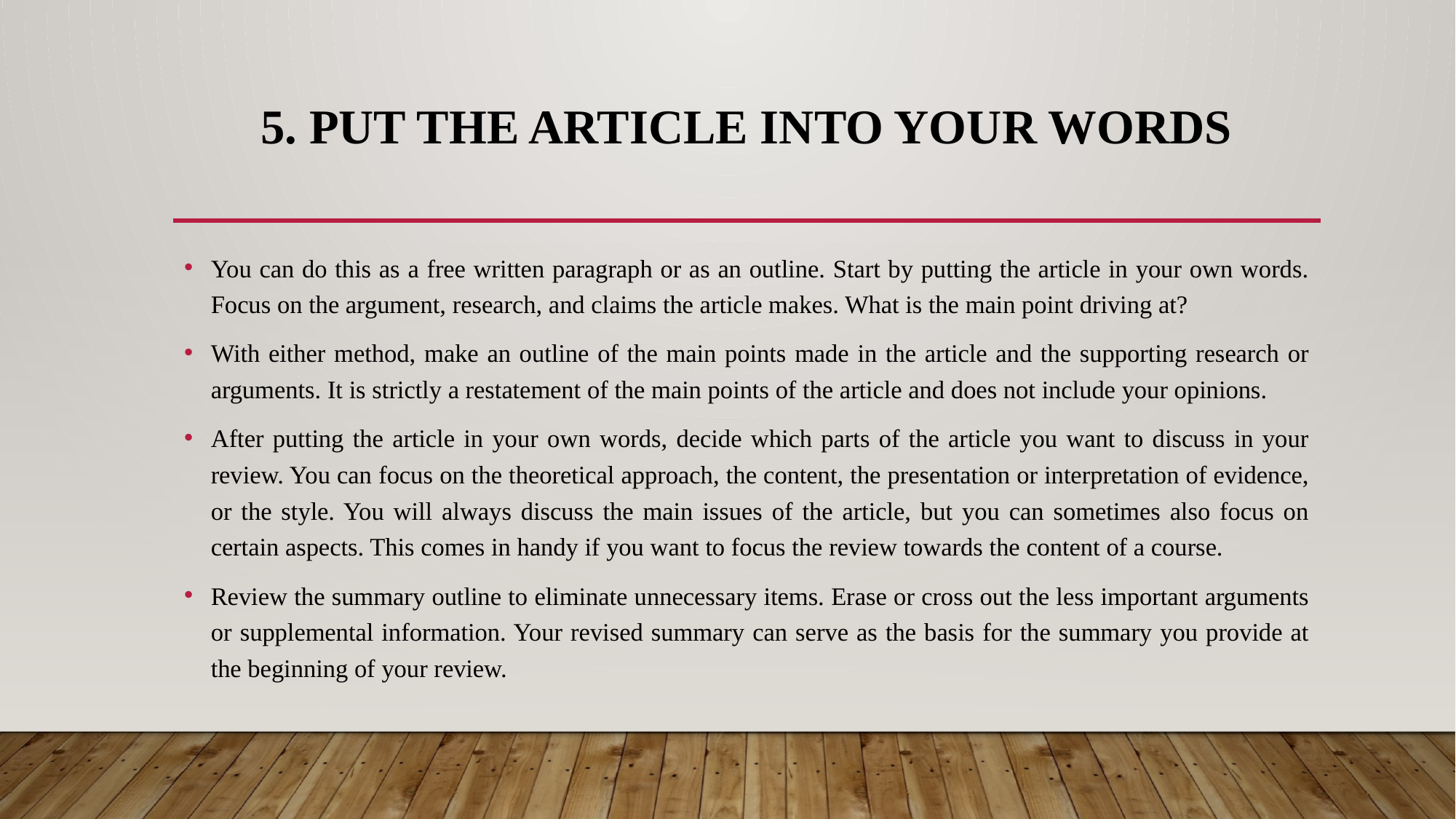

# 5. Put the article into your words
You can do this as a free written paragraph or as an outline. Start by putting the article in your own words. Focus on the argument, research, and claims the article makes. What is the main point driving at?
With either method, make an outline of the main points made in the article and the supporting research or arguments. It is strictly a restatement of the main points of the article and does not include your opinions.
After putting the article in your own words, decide which parts of the article you want to discuss in your review. You can focus on the theoretical approach, the content, the presentation or interpretation of evidence, or the style. You will always discuss the main issues of the article, but you can sometimes also focus on certain aspects. This comes in handy if you want to focus the review towards the content of a course.
Review the summary outline to eliminate unnecessary items. Erase or cross out the less important arguments or supplemental information. Your revised summary can serve as the basis for the summary you provide at the beginning of your review.